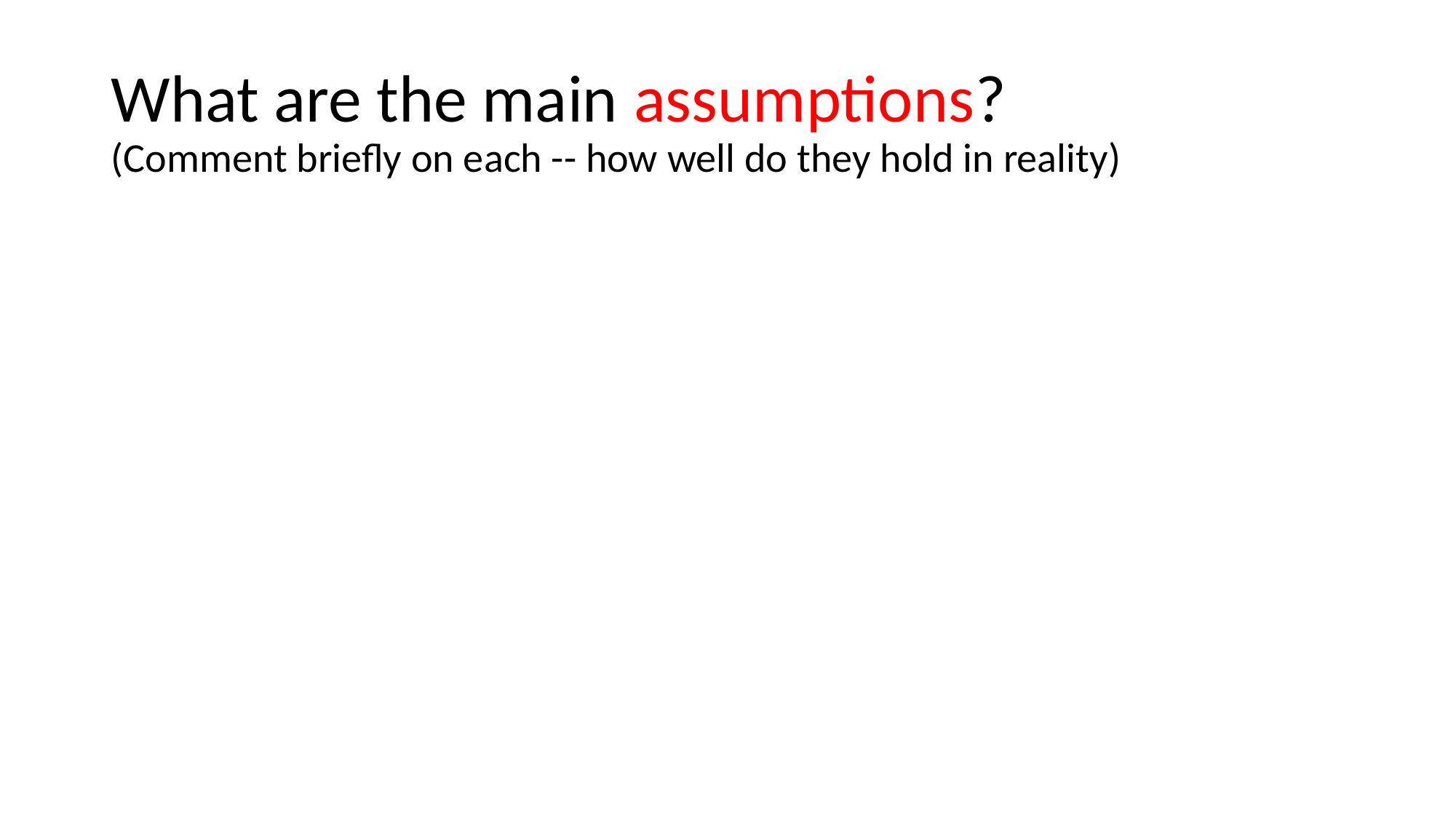

# What are the main assumptions? (Comment briefly on each -- how well do they hold in reality)